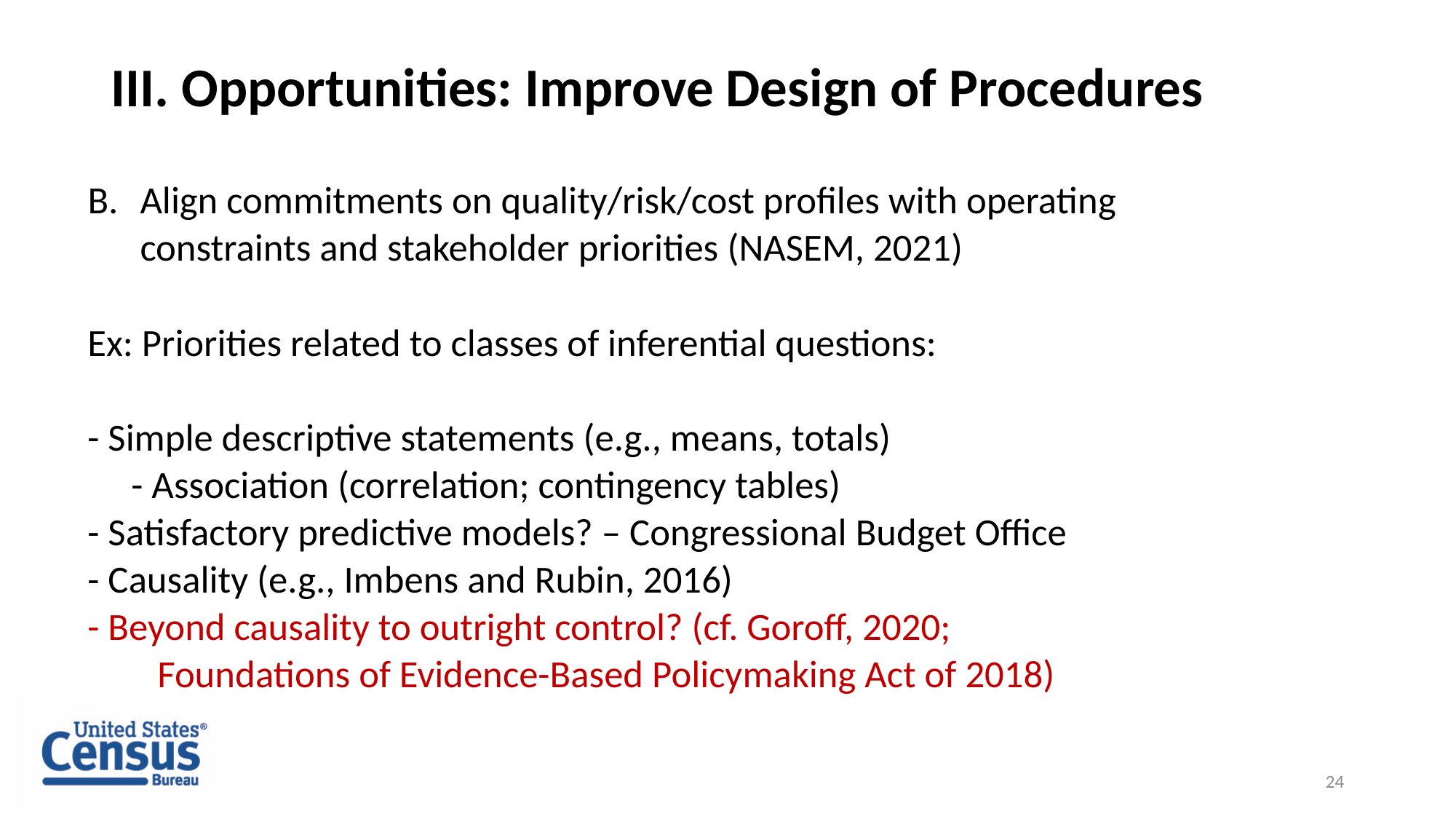

# III. Opportunities: Improve Design of Procedures
Align commitments on quality/risk/cost profiles with operating
      constraints and stakeholder priorities (NASEM, 2021)

	Ex: Priorities related to classes of inferential questions:

	- Simple descriptive statements (e.g., means, totals)
     - Association (correlation; contingency tables)
	- Satisfactory predictive models? – Congressional Budget Office
	- Causality (e.g., Imbens and Rubin, 2016)
	- Beyond causality to outright control? (cf. Goroff, 2020;
        Foundations of Evidence-Based Policymaking Act of 2018)

24